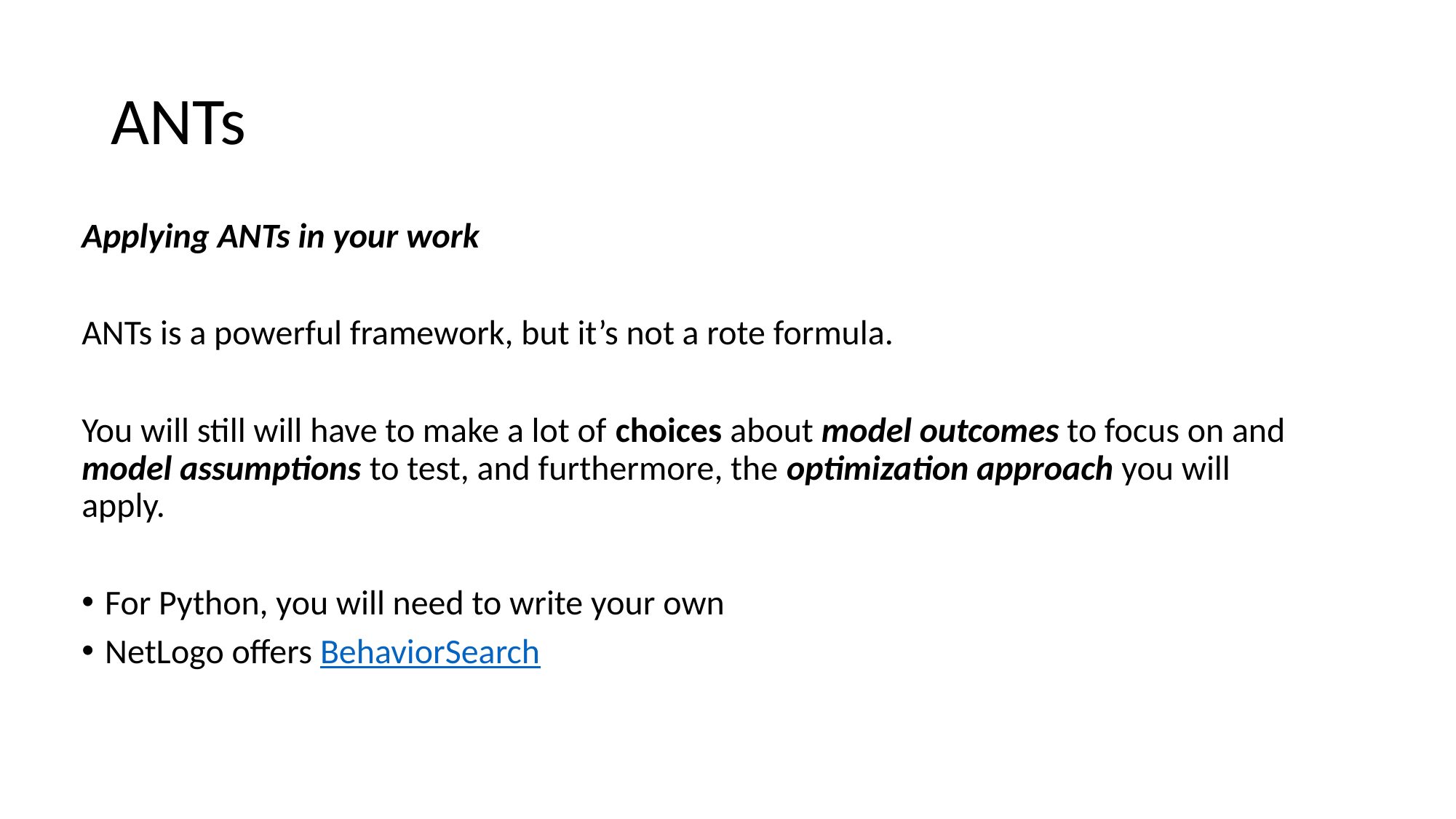

# ANTs
Applying ANTs in your work

ANTs is a powerful framework, but it’s not a rote formula.

You will still will have to make a lot of choices about model outcomes to focus on and model assumptions to test, and furthermore, the optimization approach you will apply.

For Python, you will need to write your own
NetLogo offers BehaviorSearch